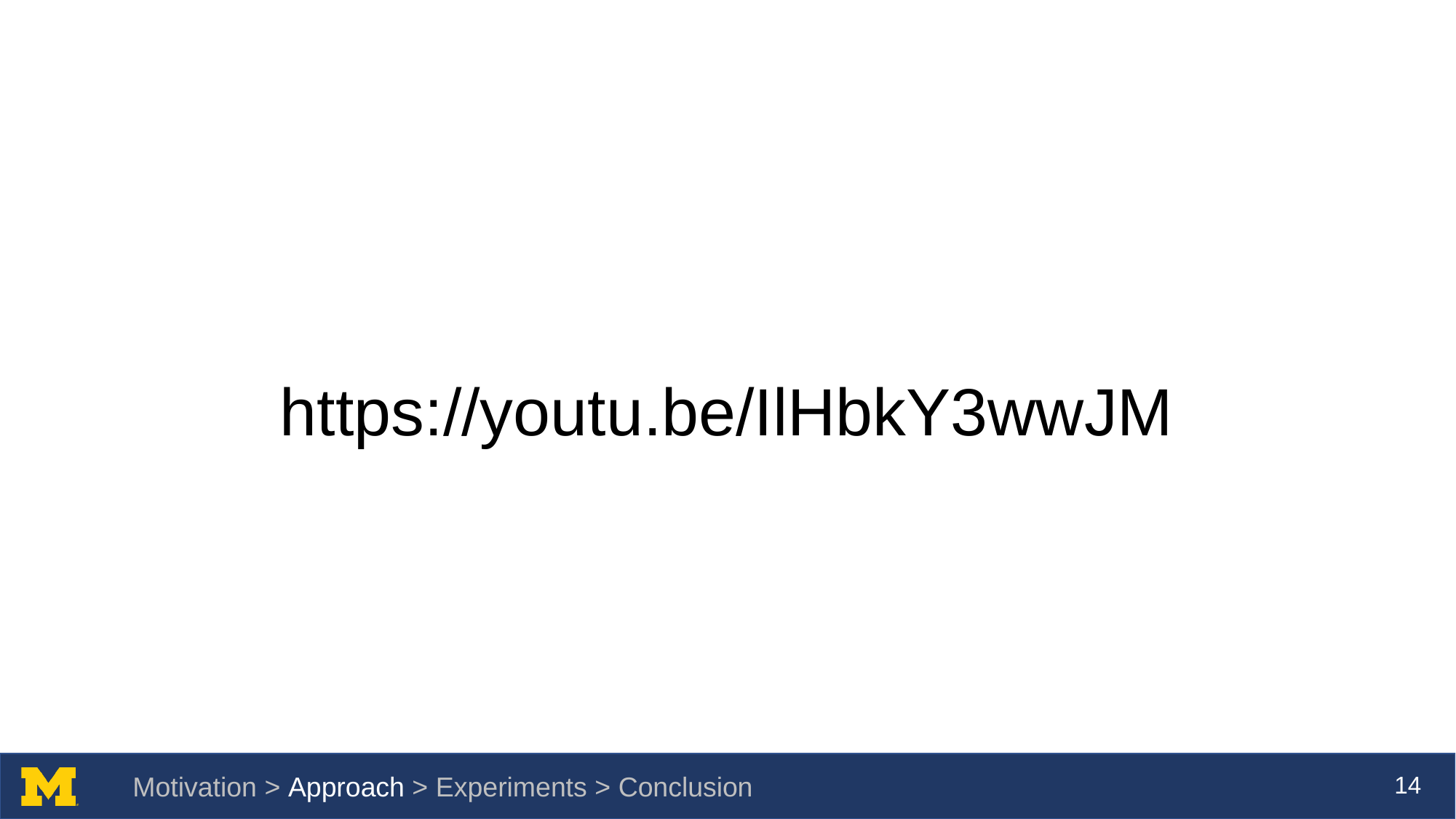

https://youtu.be/IlHbkY3wwJM
Motivation > Approach > Experiments > Conclusion
14